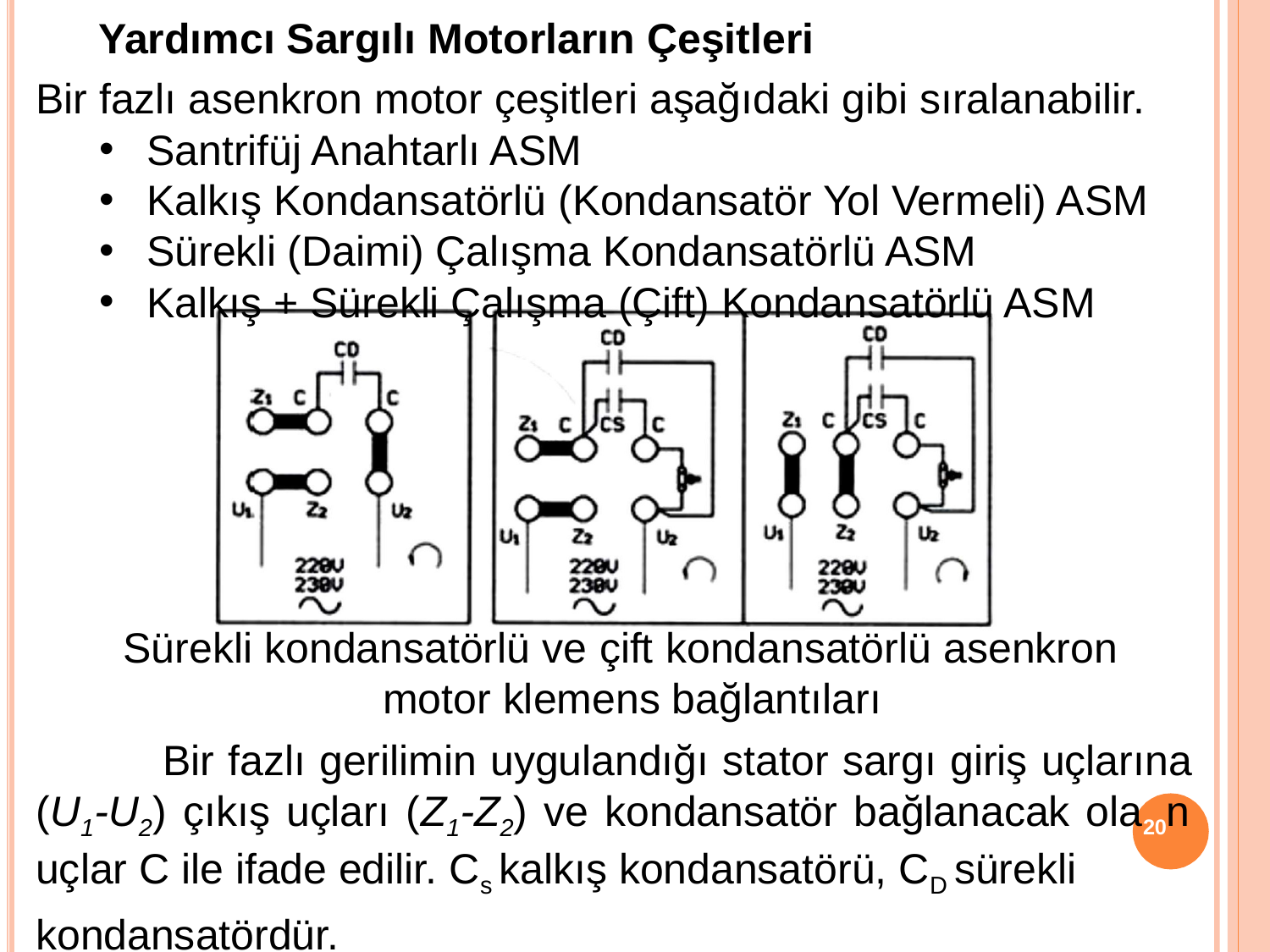

Yardımcı Sargılı Motorların Çeşitleri
Bir fazlı asenkron motor çeşitleri aşağıdaki gibi sıralanabilir.
Santrifüj Anahtarlı ASM
Kalkış Kondansatörlü (Kondansatör Yol Vermeli) ASM
Sürekli (Daimi) Çalışma Kondansatörlü ASM
Kalkış + Sürekli Çalışma (Çift) Kondansatörlü ASM

Sürekli kondansatörlü ve çift kondansatörlü asenkron  motor klemens bağlantıları
Bir fazlı gerilimin uygulandığı stator sargı giriş uçlarına  (U1-U2) çıkış uçları (Z1-Z2) ve kondansatör bağlanacak ola20n  uçlar C ile ifade edilir. Cs kalkış kondansatörü, CD sürekli
kondansatördür.